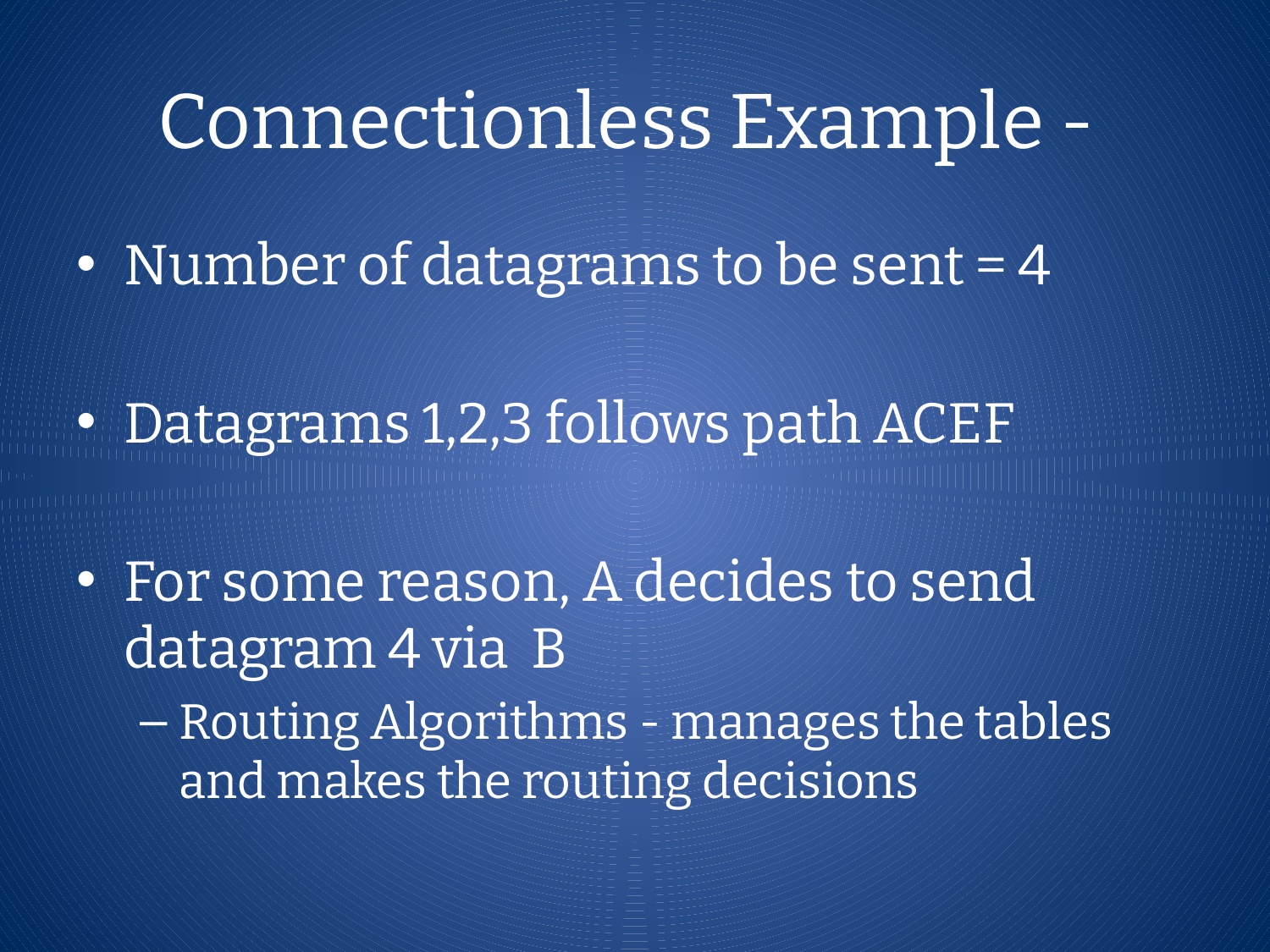

# Connectionless Example -
Number of datagrams to be sent = 4

Datagrams 1,2,3 follows path ACEF

For some reason, A decides to send datagram 4 via  B
Routing Algorithms - manages the tables and makes the routing decisions